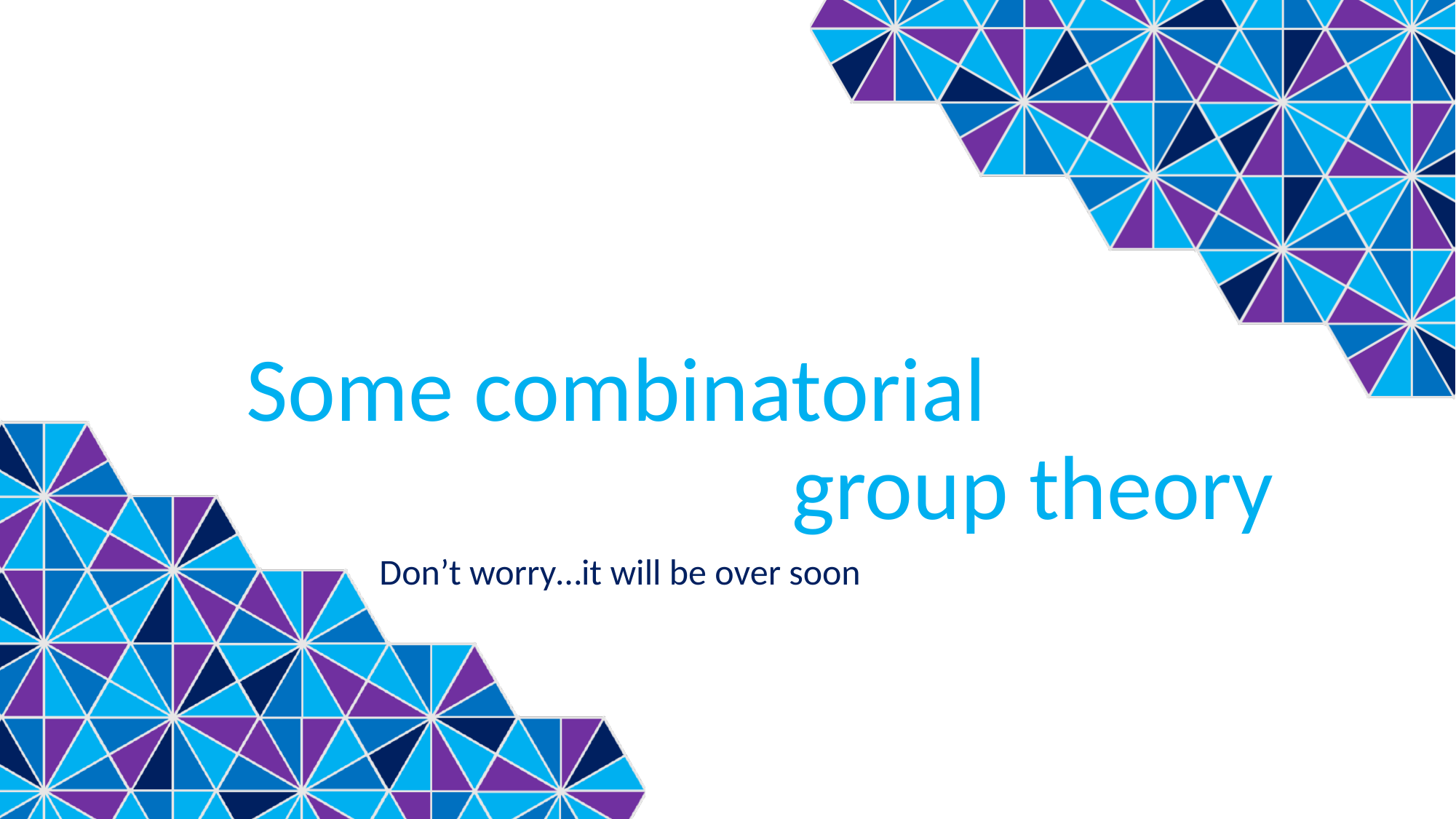

# Some combinatorial group theory
Don’t worry…it will be over soon